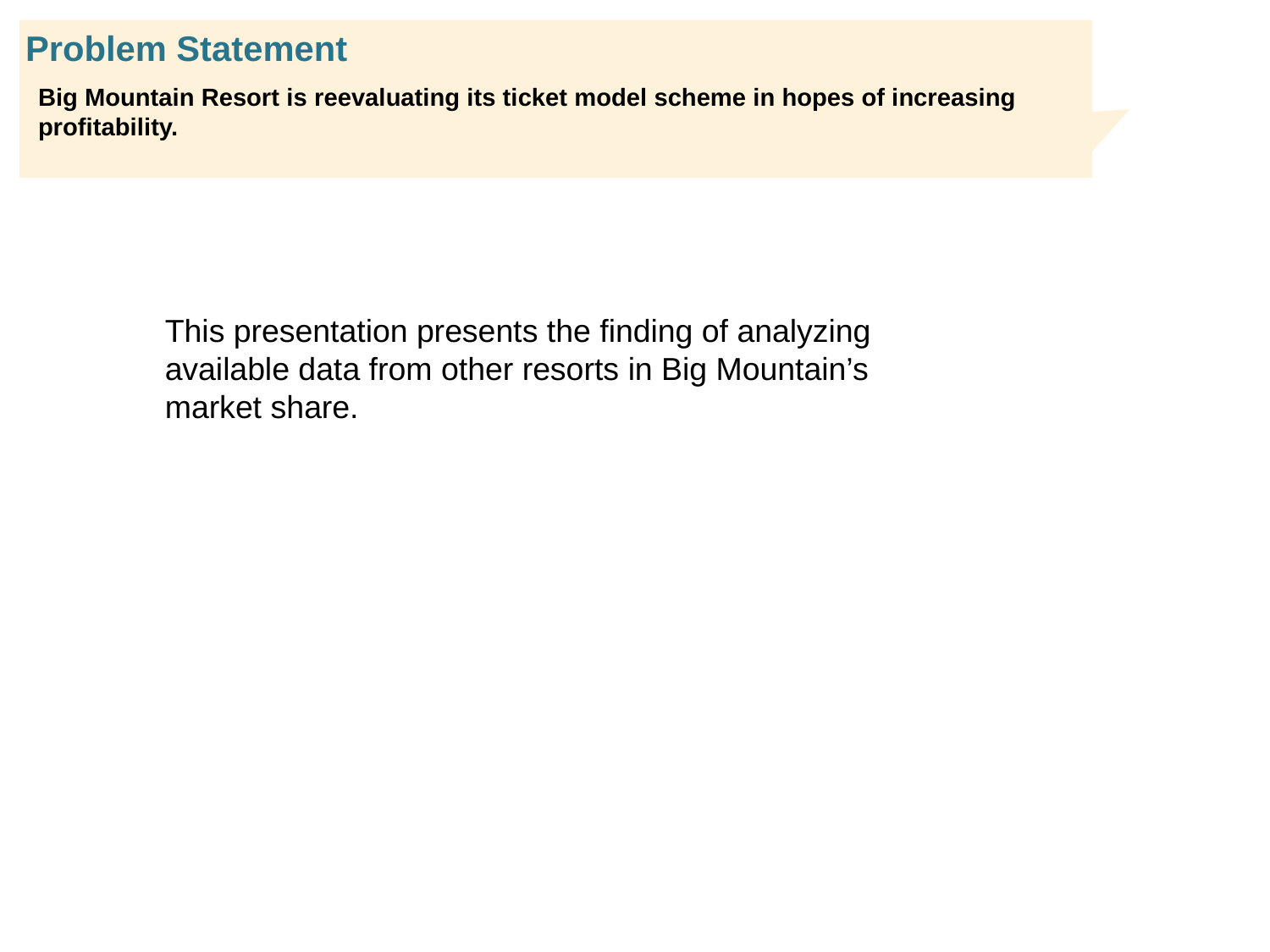

Problem Statement
Big Mountain Resort is reevaluating its ticket model scheme in hopes of increasing
profitability.
This presentation presents the finding of analyzing available data from other resorts in Big Mountain’s market share.